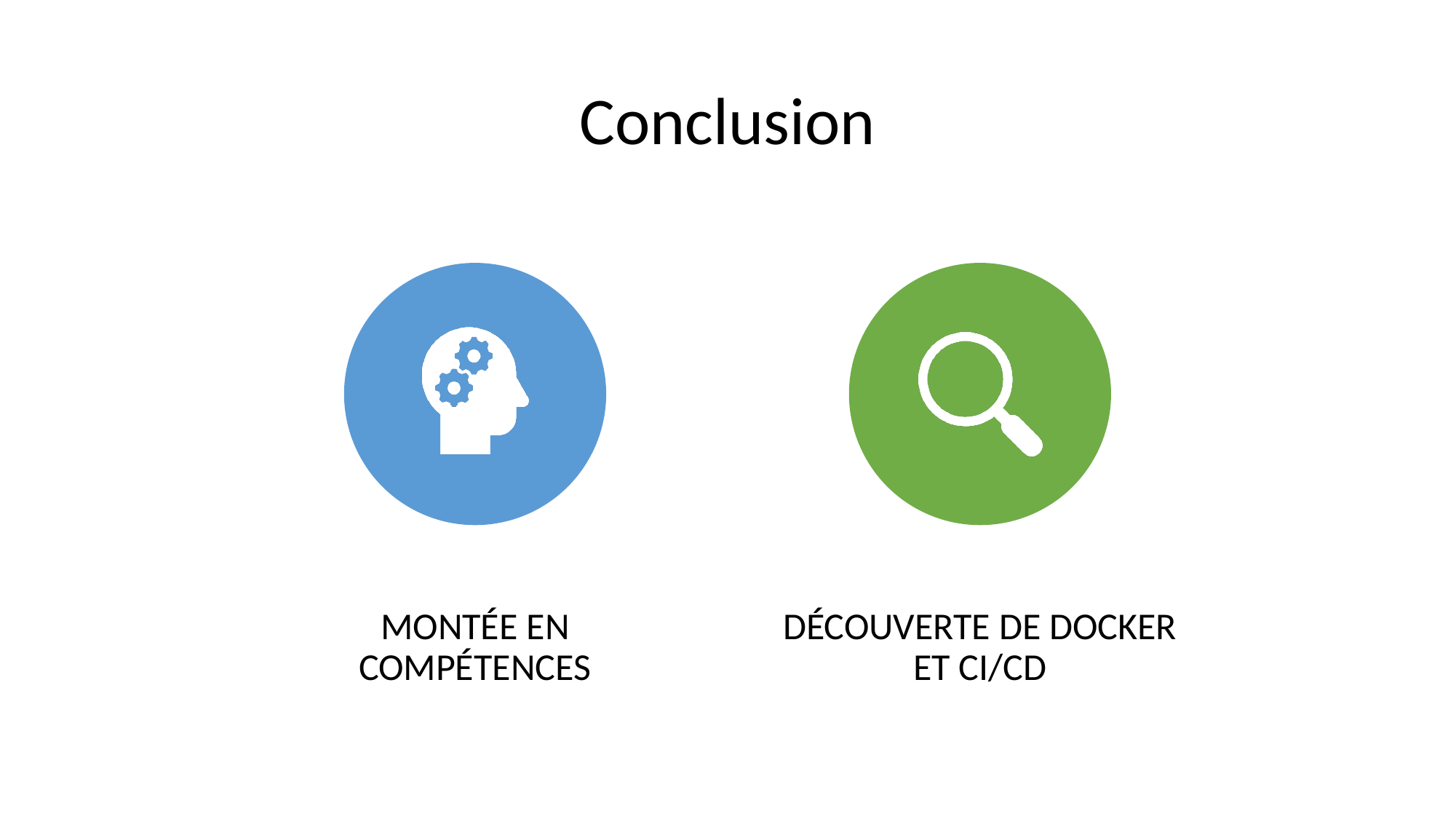

# Conclusion
Montée en compétences
Découverte de Docker et CI/CD